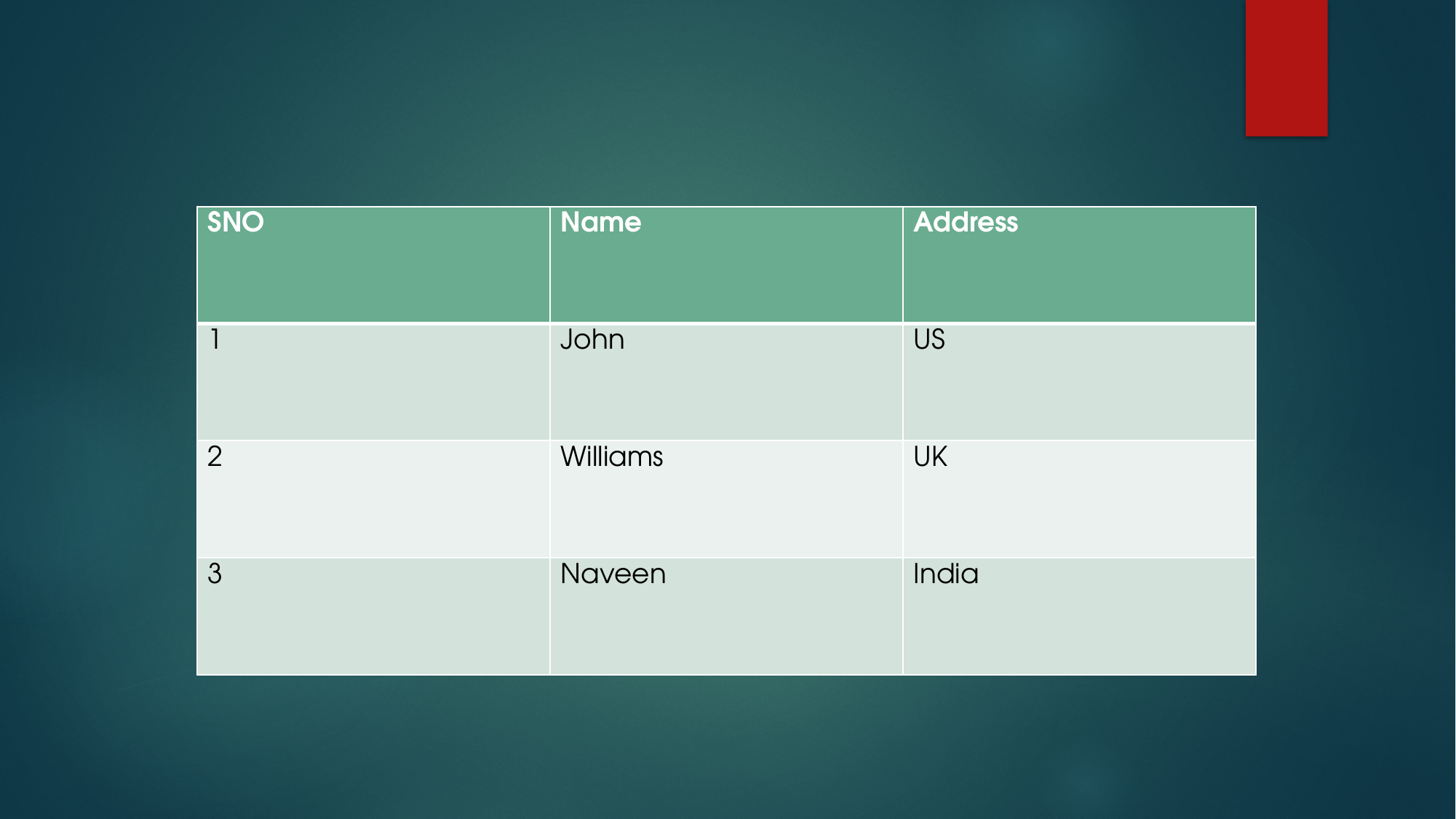

| SNO | Name | Address |
| --- | --- | --- |
| 1 | John | US |
| 2 | Williams | UK |
| 3 | Naveen | India |